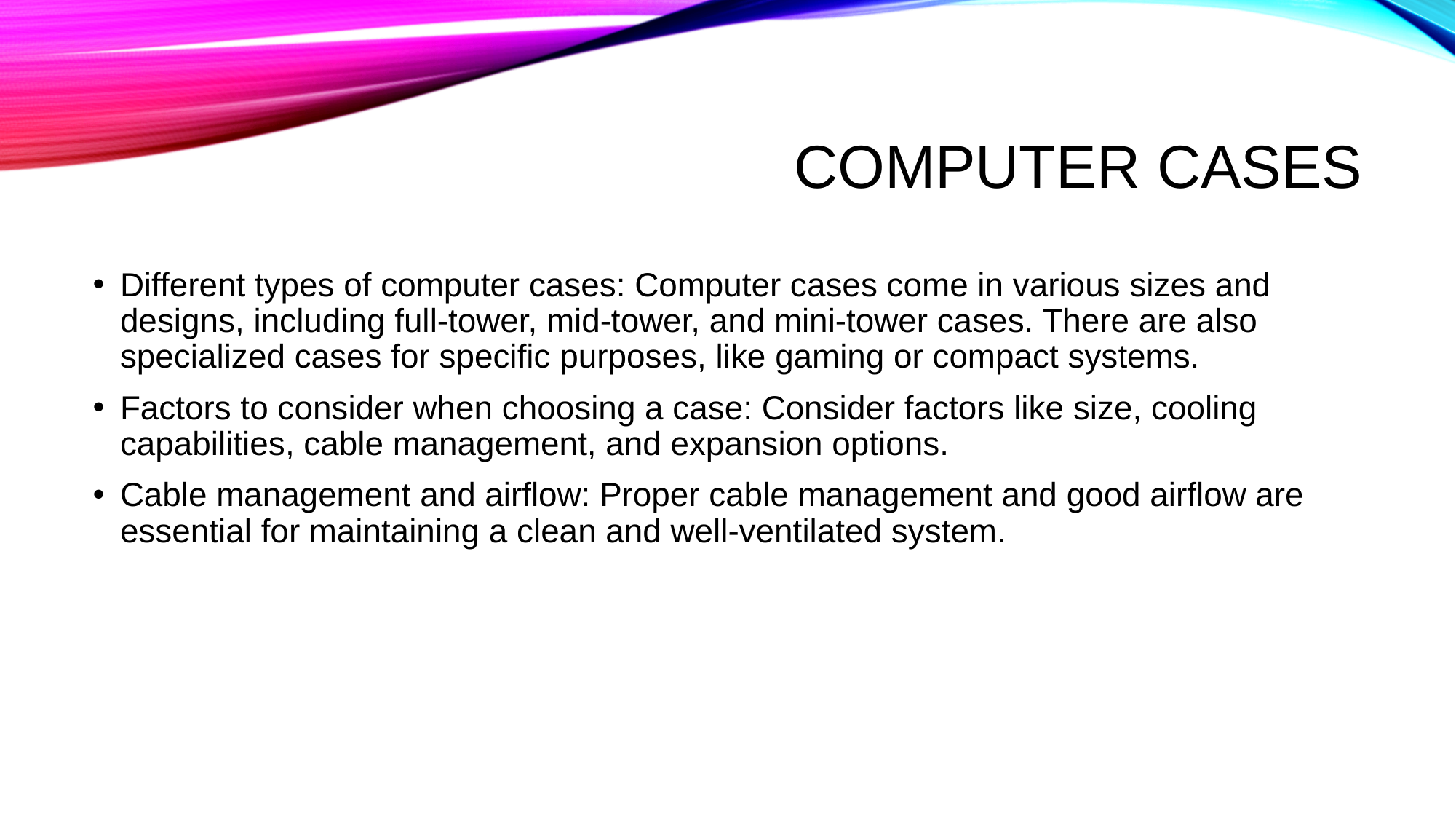

# Computer Cases
Different types of computer cases: Computer cases come in various sizes and designs, including full-tower, mid-tower, and mini-tower cases. There are also specialized cases for specific purposes, like gaming or compact systems.
Factors to consider when choosing a case: Consider factors like size, cooling capabilities, cable management, and expansion options.
Cable management and airflow: Proper cable management and good airflow are essential for maintaining a clean and well-ventilated system.